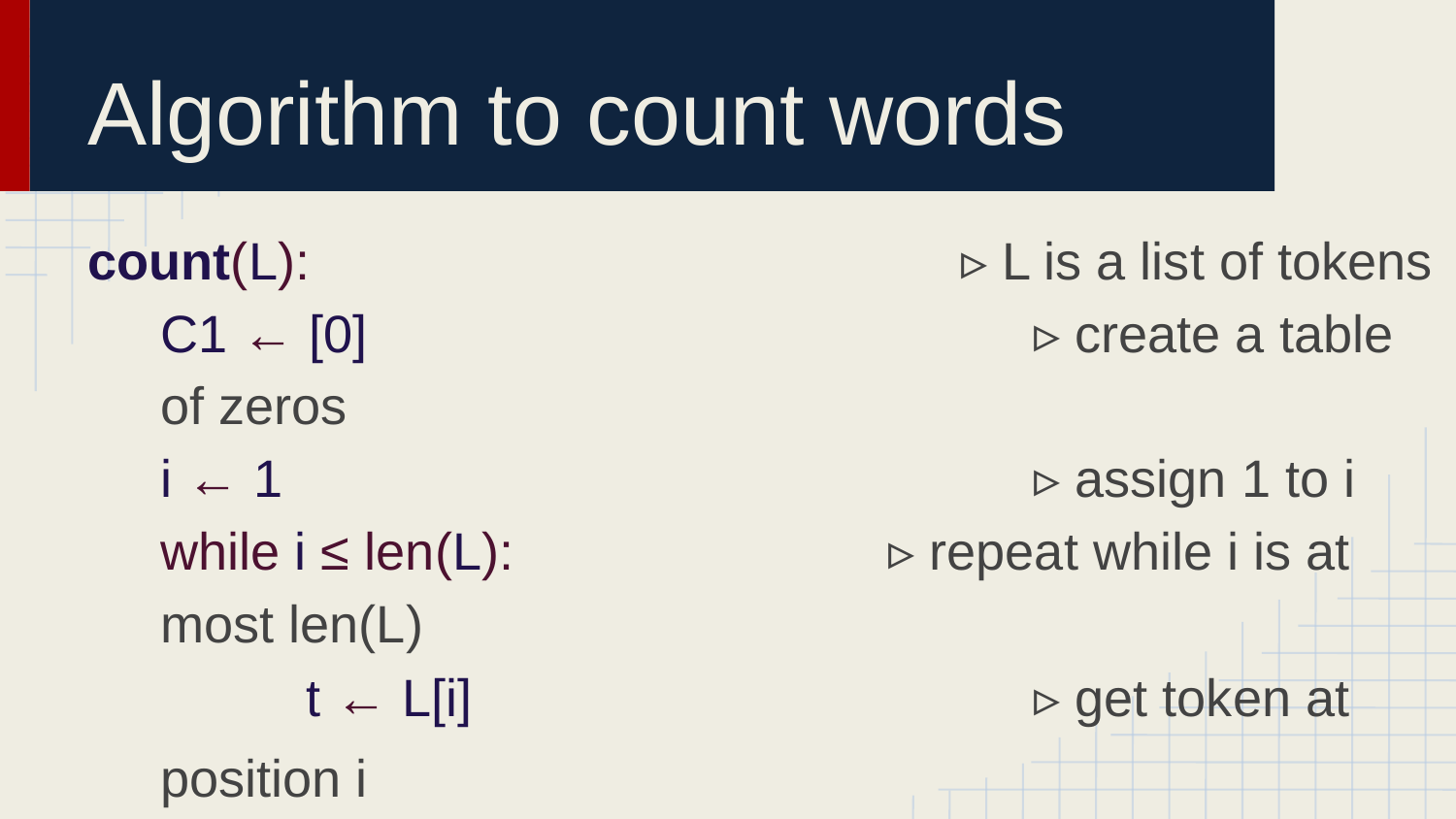

# Algorithm to count words
count(L):					▹ L is a list of tokens
C1 ← [0]					▹ create a table of zeros
i ← 1						▹ assign 1 to i
while i ≤ len(L):			▹ repeat while i is at most len(L)
	t ← L[i]				▹ get token at position i
	C1[t] ← C1[t] + 1	▹ increase count for t by 1
	i ← i + 1				▹ increase i by 1
return C1				▹ output is the counts table